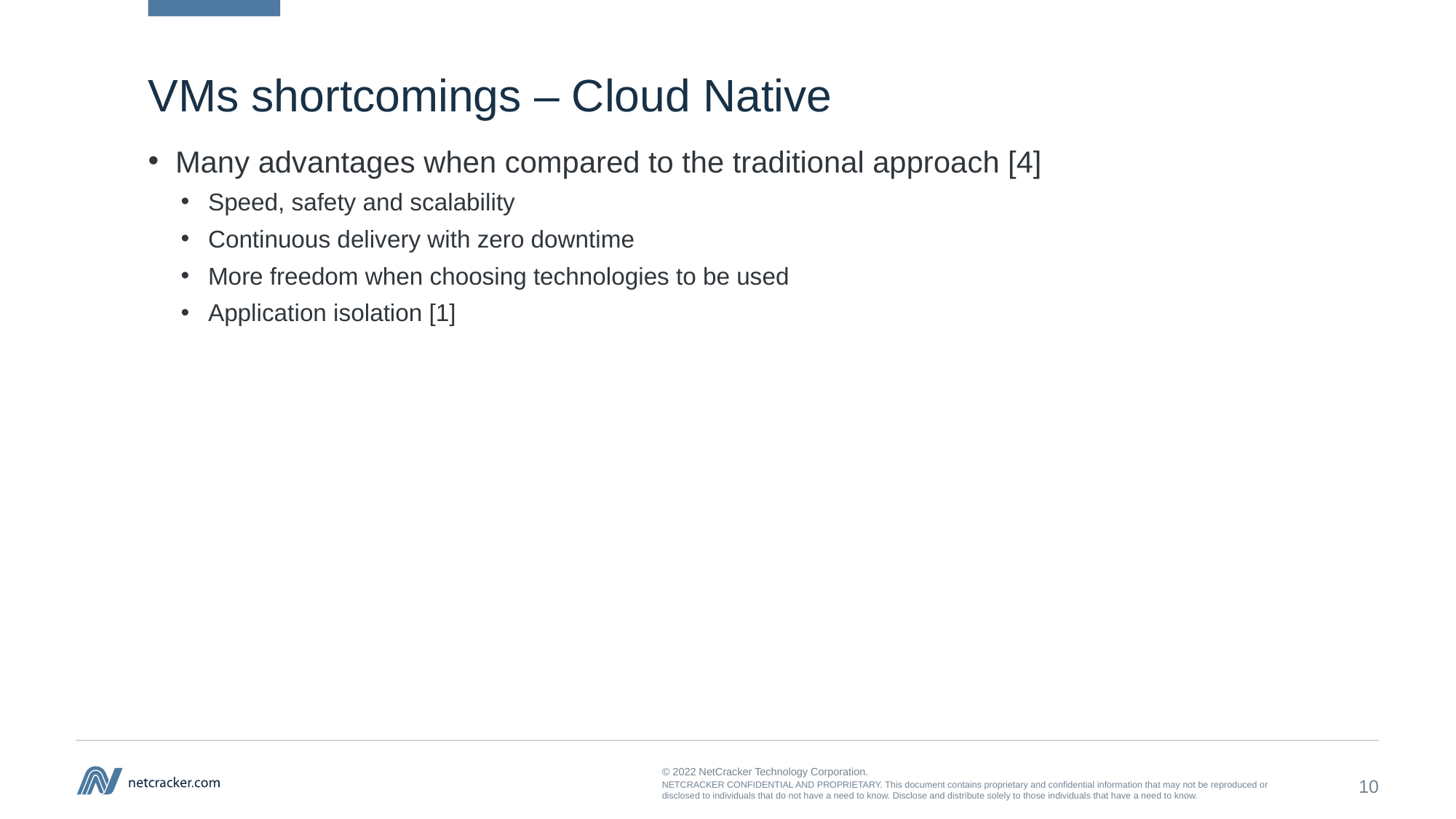

# VMs shortcomings – Cloud Native
Many advantages when compared to the traditional approach [4]
Speed, safety and scalability
Continuous delivery with zero downtime
More freedom when choosing technologies to be used
Application isolation [1]